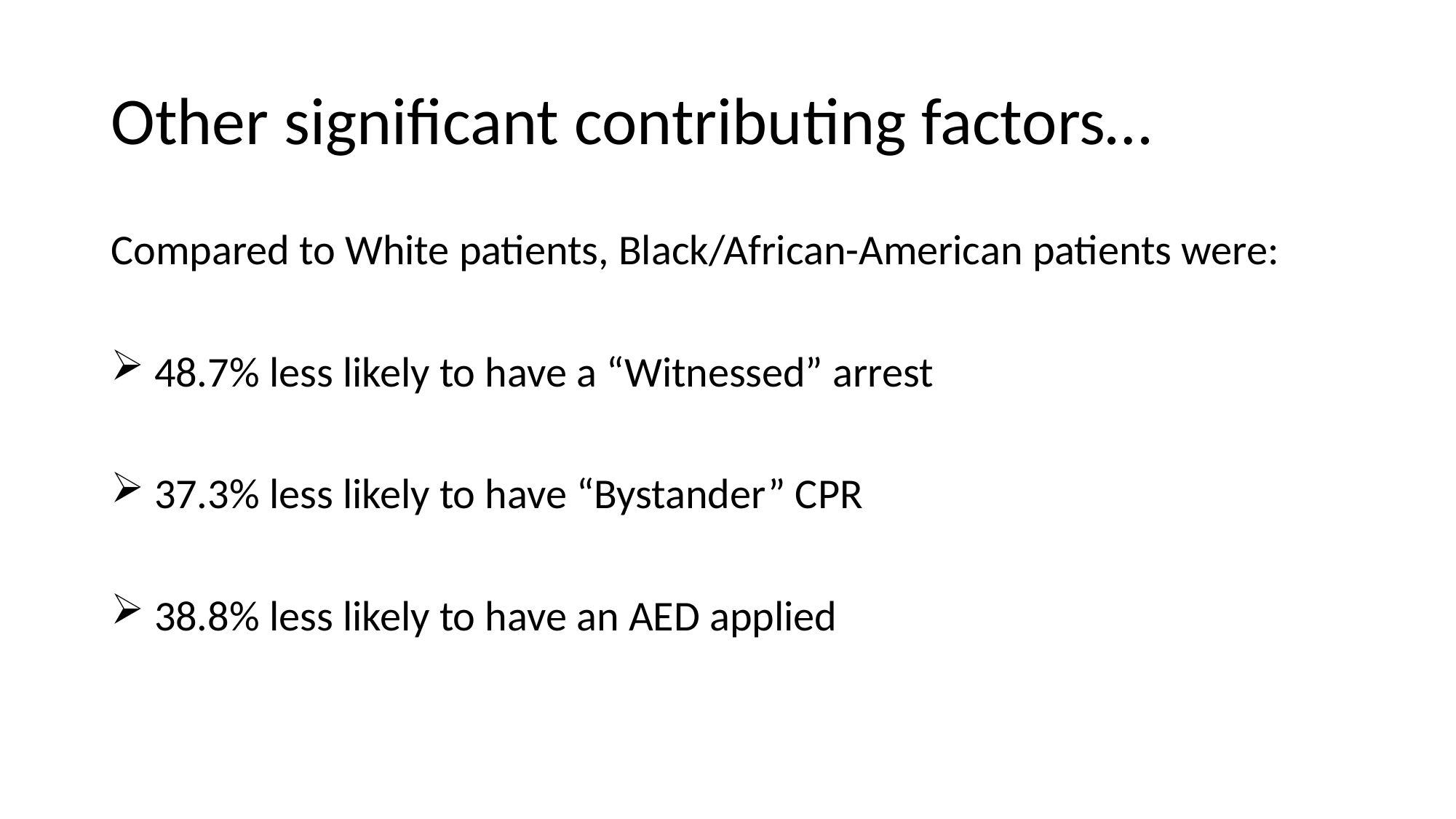

# Other significant contributing factors…
Compared to White patients, Black/African-American patients were:

 48.7% less likely to have a “Witnessed” arrest

 37.3% less likely to have “Bystander” CPR

 38.8% less likely to have an AED applied